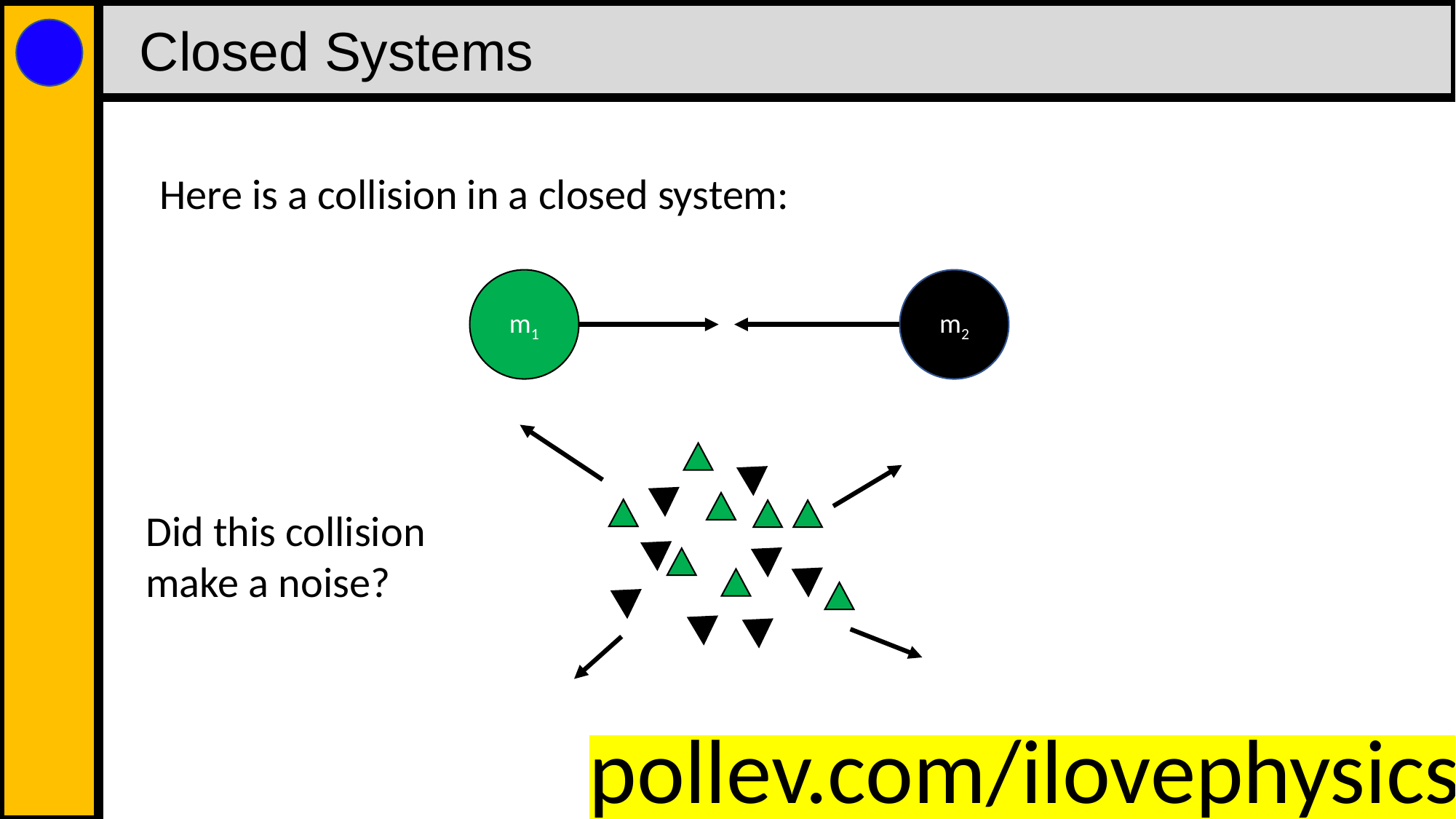

Closed Systems

Here is a collision in a closed system:
m1
m2

Did this collision make a noise?

pollev.com/ilovephysics